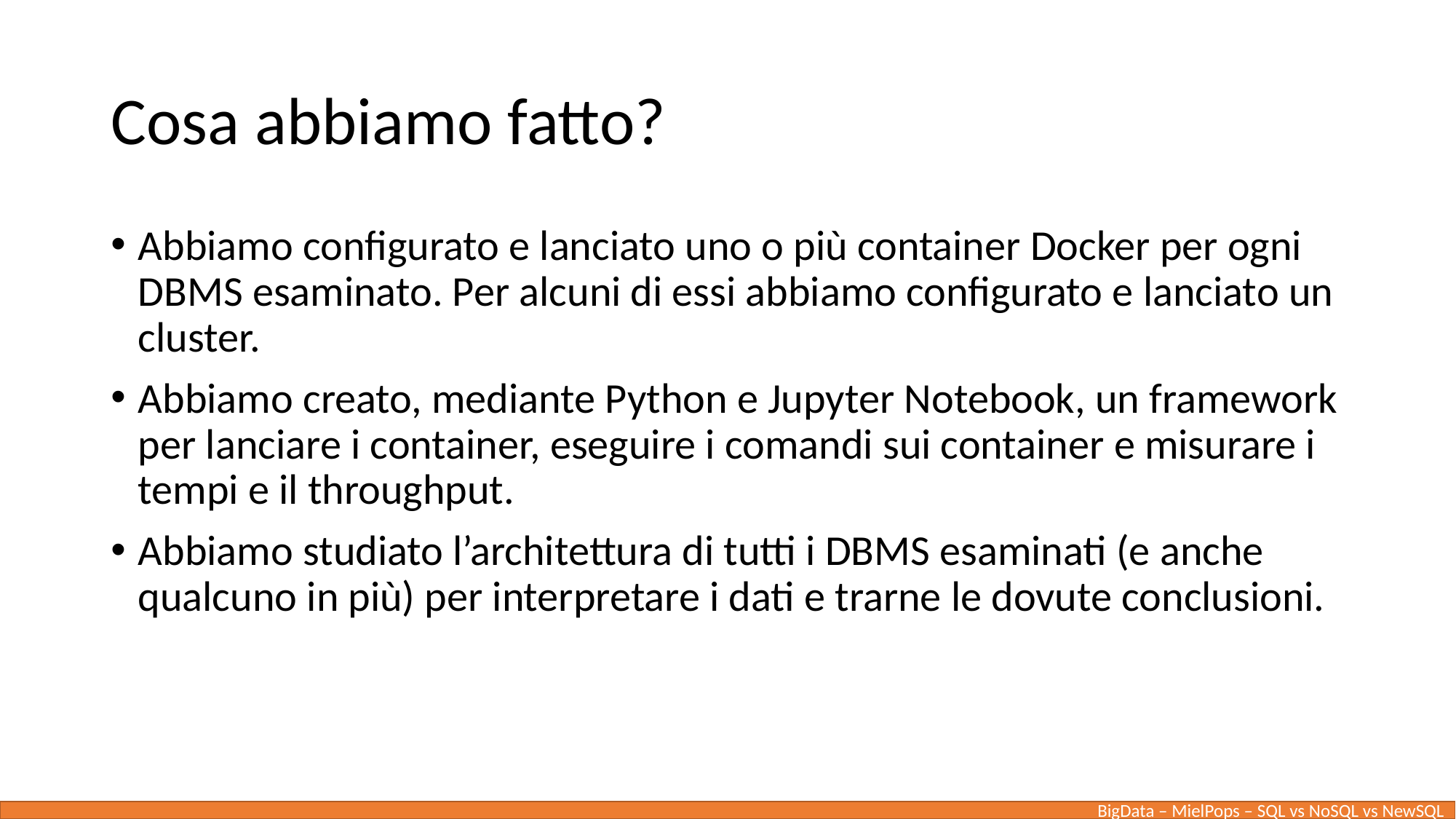

# Cosa abbiamo fatto?
Abbiamo configurato e lanciato uno o più container Docker per ogni DBMS esaminato. Per alcuni di essi abbiamo configurato e lanciato un cluster.
Abbiamo creato, mediante Python e Jupyter Notebook, un framework per lanciare i container, eseguire i comandi sui container e misurare i tempi e il throughput.
Abbiamo studiato l’architettura di tutti i DBMS esaminati (e anche qualcuno in più) per interpretare i dati e trarne le dovute conclusioni.
BigData – MielPops – SQL vs NoSQL vs NewSQL